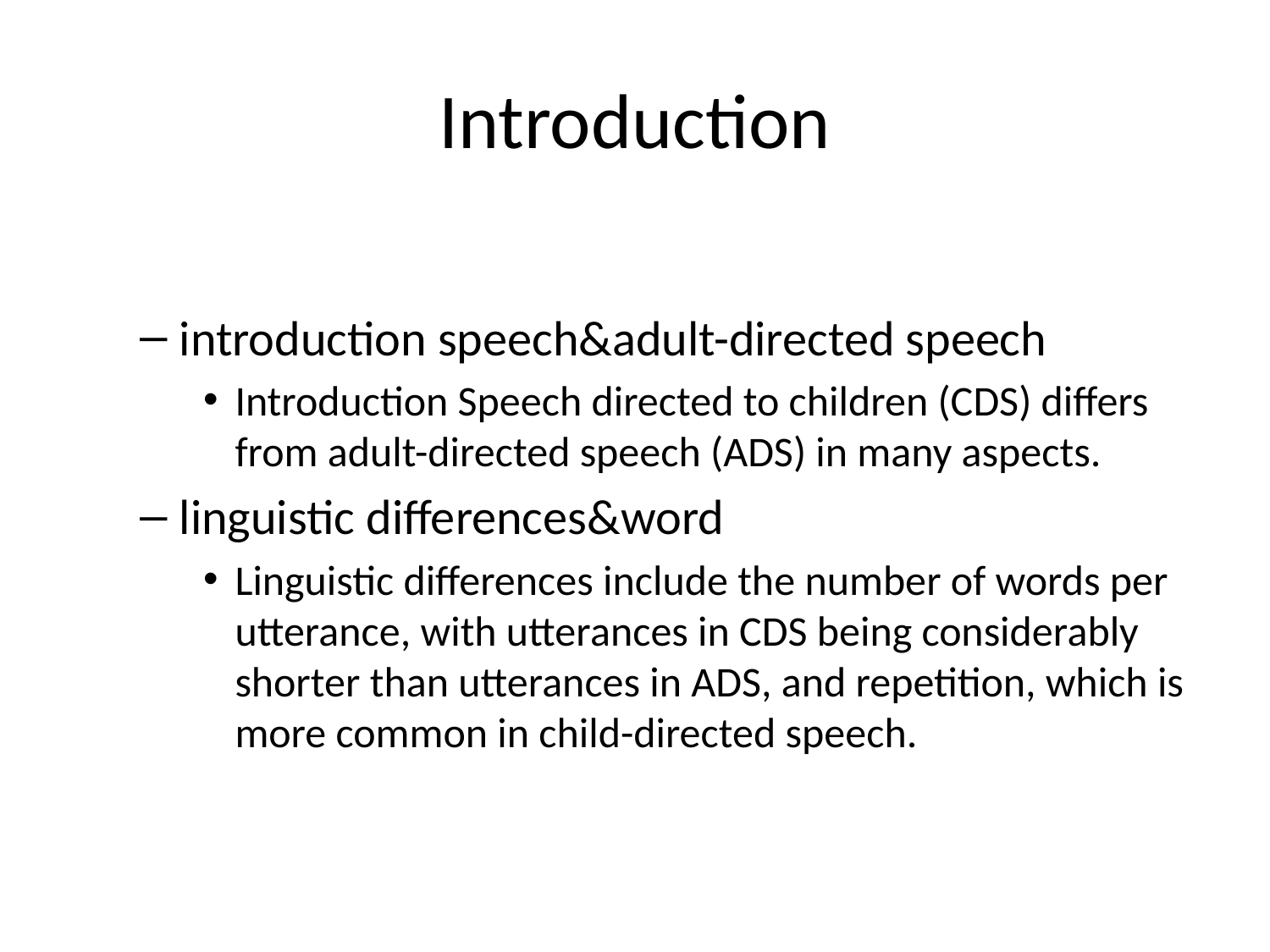

# Introduction

introduction speech&adult-directed speech
Introduction Speech directed to children (CDS) differs from adult-directed speech (ADS) in many aspects.
linguistic differences&word
Linguistic differences include the number of words per utterance, with utterances in CDS being considerably shorter than utterances in ADS, and repetition, which is more common in child-directed speech.